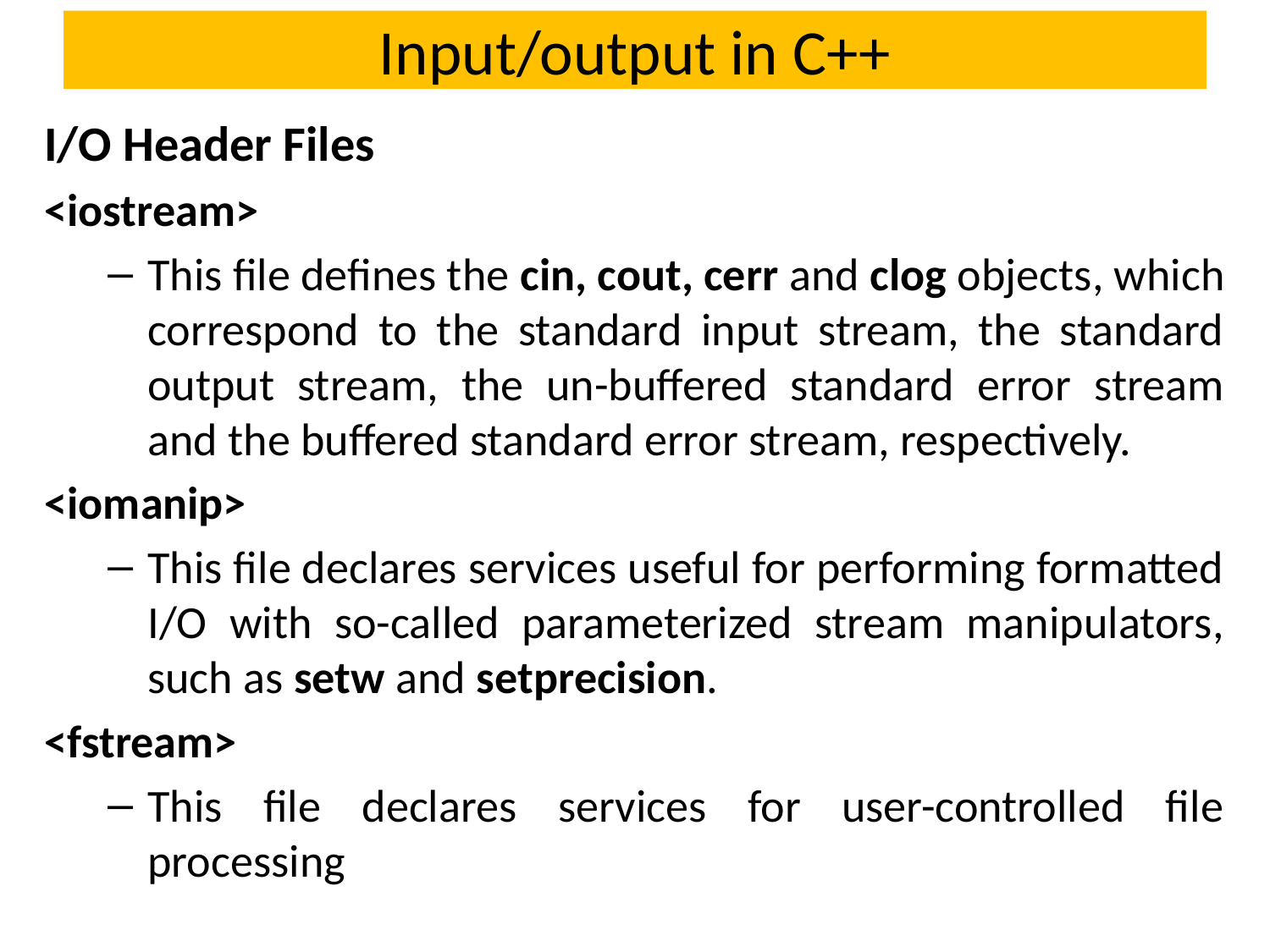

# Input/output in C++
I/O Header Files
<iostream>
This file defines the cin, cout, cerr and clog objects, which correspond to the standard input stream, the standard output stream, the un-buffered standard error stream and the buffered standard error stream, respectively.
<iomanip>
This file declares services useful for performing formatted I/O with so-called parameterized stream manipulators, such as setw and setprecision.
<fstream>
This file declares services for user-controlled file processing